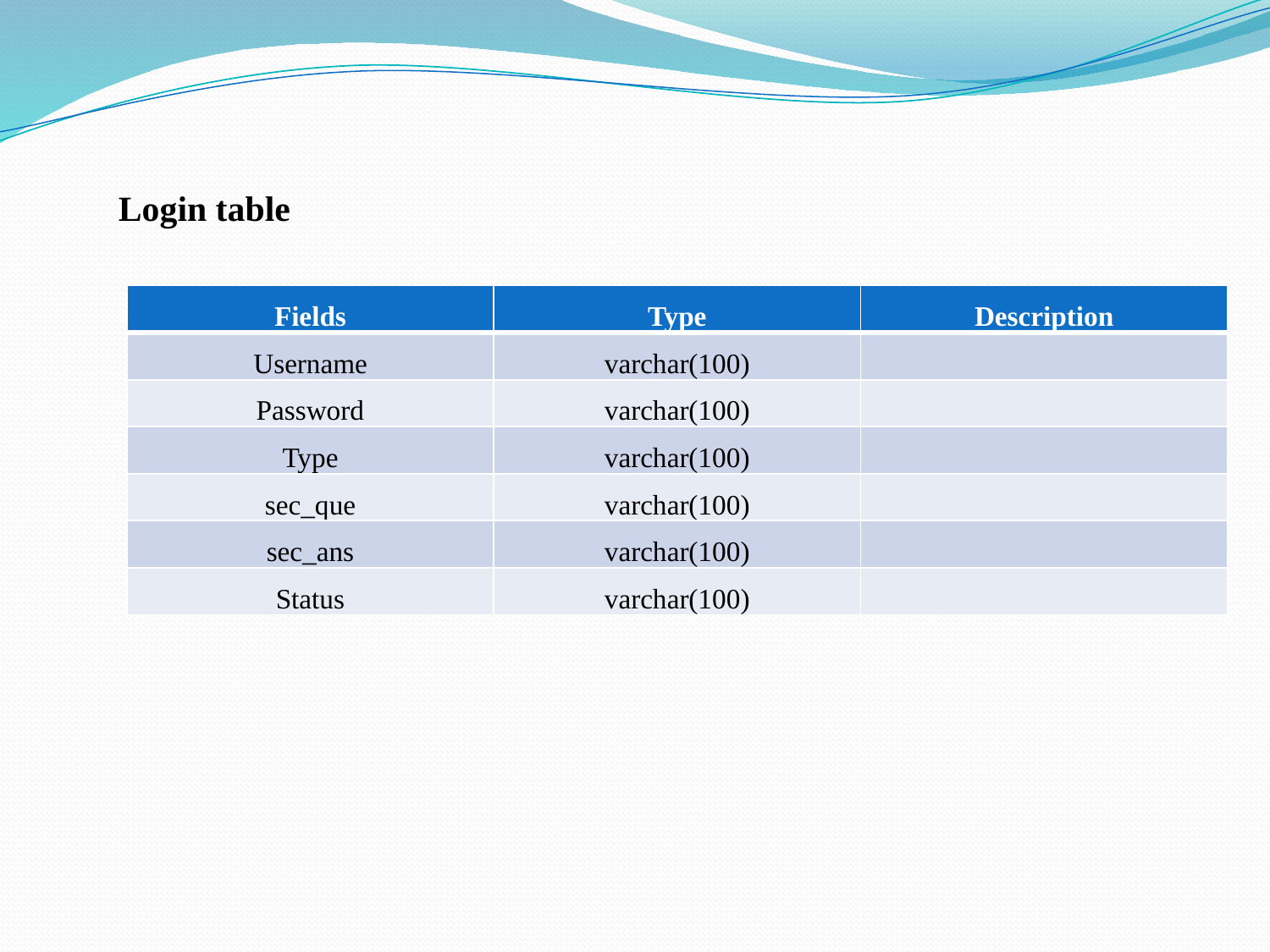

Login table
| Fields | Type | Description |
| --- | --- | --- |
| Username | varchar(100) |  |
| Password | varchar(100) |  |
| Type | varchar(100) |  |
| sec\_que | varchar(100) |  |
| sec\_ans | varchar(100) |  |
| Status | varchar(100) |  |